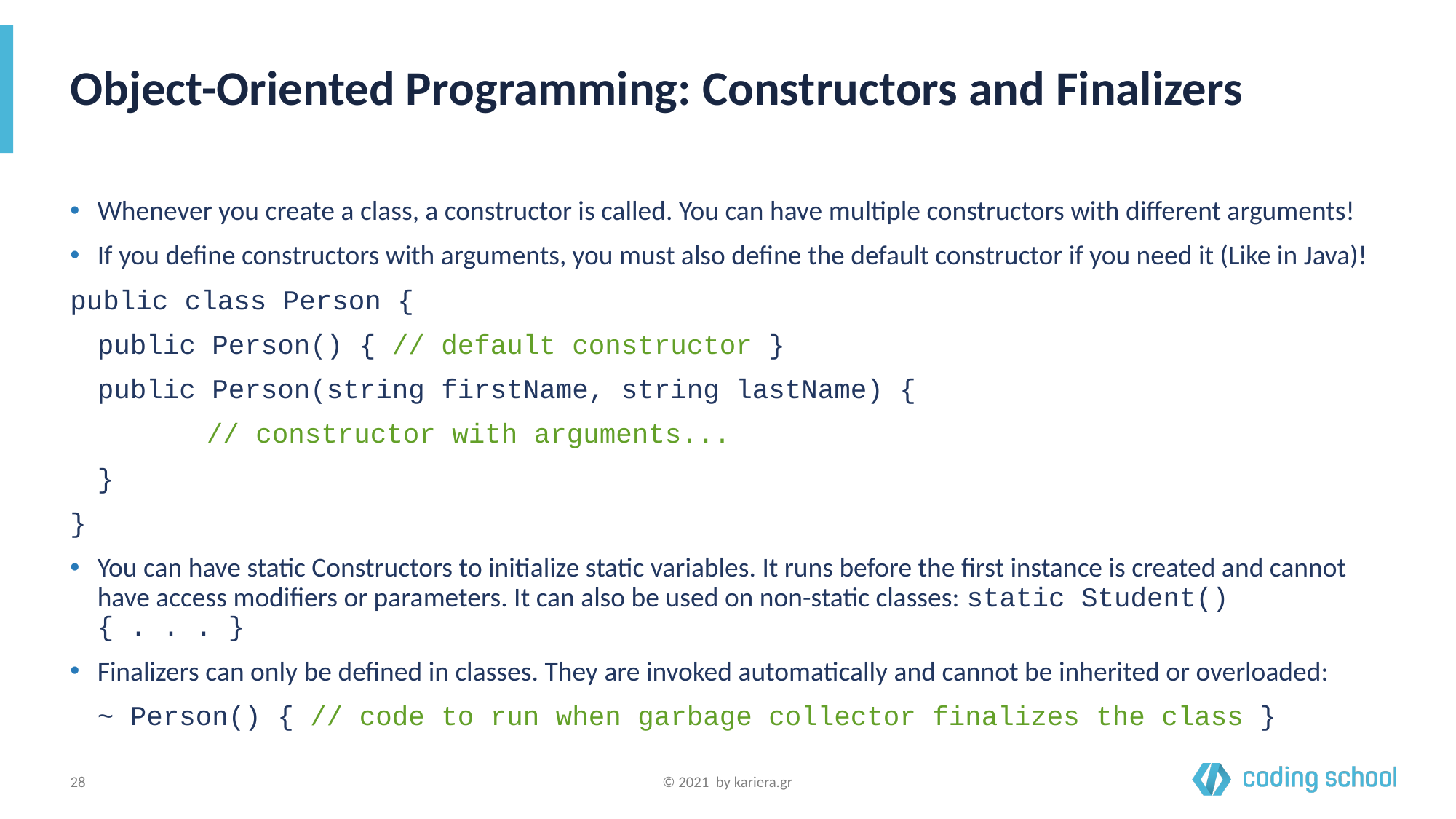

# Object-Oriented Programming: Constructors and Finalizers
Whenever you create a class, a constructor is called. You can have multiple constructors with different arguments!
If you define constructors with arguments, you must also define the default constructor if you need it (Like in Java)!
public class Person {
	public Person() { // default constructor }
	public Person(string firstName, string lastName) {
		// constructor with arguments...
	}
}
You can have static Constructors to initialize static variables. It runs before the first instance is created and cannot have access modifiers or parameters. It can also be used on non-static classes: static Student() { . . . }
Finalizers can only be defined in classes. They are invoked automatically and cannot be inherited or overloaded:
	~ Person() { // code to run when garbage collector finalizes the class }
28
© 2021  by kariera.gr